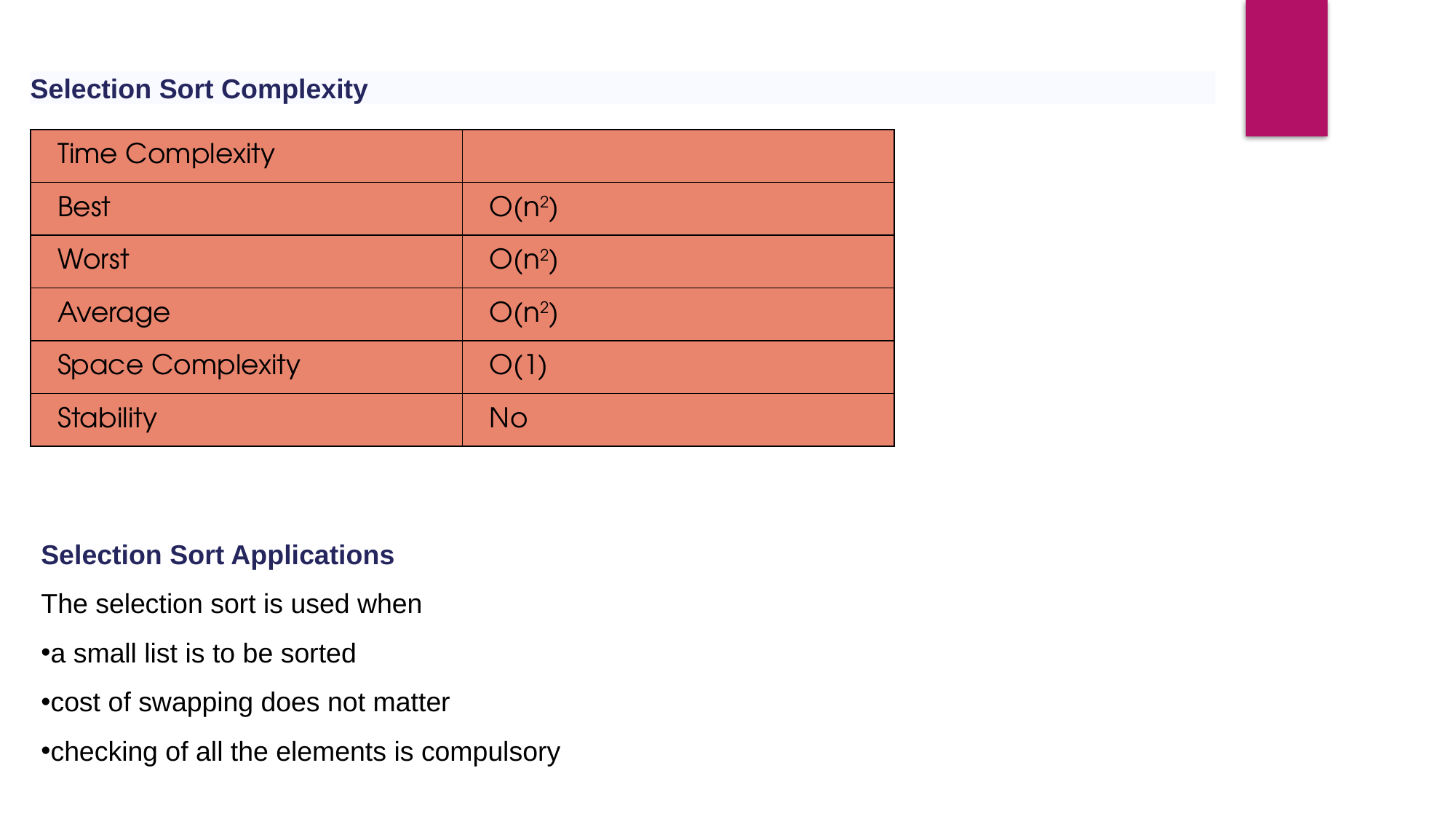

Selection Sort Complexity
| Time Complexity |  |
| --- | --- |
| Best | O(n2) |
| Worst | O(n2) |
| Average | O(n2) |
| Space Complexity | O(1) |
| Stability | No |
Selection Sort Applications
The selection sort is used when
a small list is to be sorted
cost of swapping does not matter
checking of all the elements is compulsory